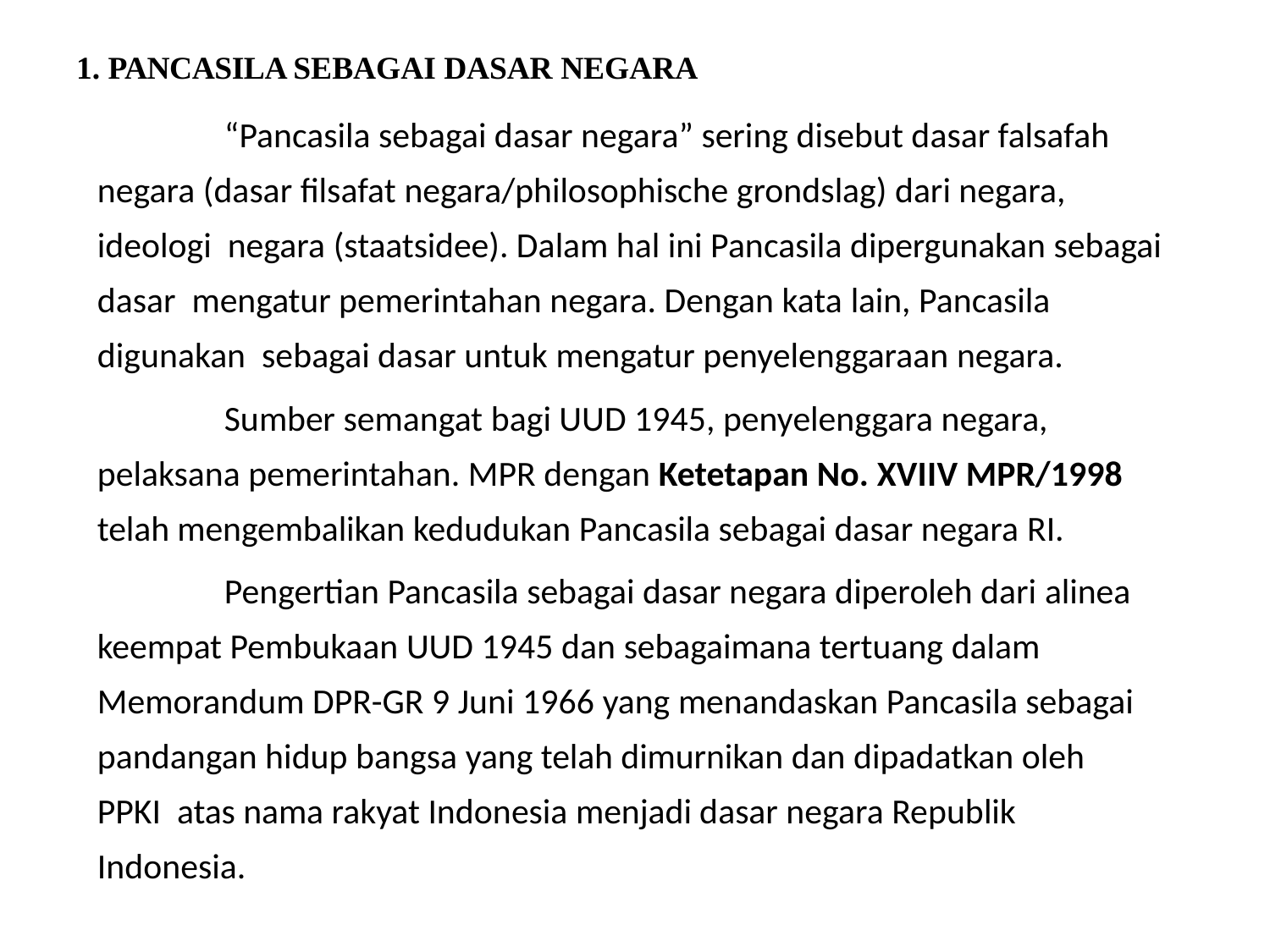

1. PANCASILA SEBAGAI DASAR NEGARA
# “Pancasila sebagai dasar negara” sering disebut dasar falsafah  negara (dasar filsafat negara/philosophische grondslag) dari negara, ideologi  negara (staatsidee). Dalam hal ini Pancasila dipergunakan sebagai dasar  mengatur pemerintahan negara. Dengan kata lain, Pancasila digunakan  sebagai dasar untuk mengatur penyelenggaraan negara.
Sumber semangat bagi UUD 1945, penyelenggara negara,  pelaksana pemerintahan. MPR dengan Ketetapan No. XVIIV MPR/1998  telah mengembalikan kedudukan Pancasila sebagai dasar negara RI.
Pengertian Pancasila sebagai dasar negara diperoleh dari alinea  keempat Pembukaan UUD 1945 dan sebagaimana tertuang dalam  Memorandum DPR-GR 9 Juni 1966 yang menandaskan Pancasila sebagai  pandangan hidup bangsa yang telah dimurnikan dan dipadatkan oleh PPKI  atas nama rakyat Indonesia menjadi dasar negara Republik Indonesia.